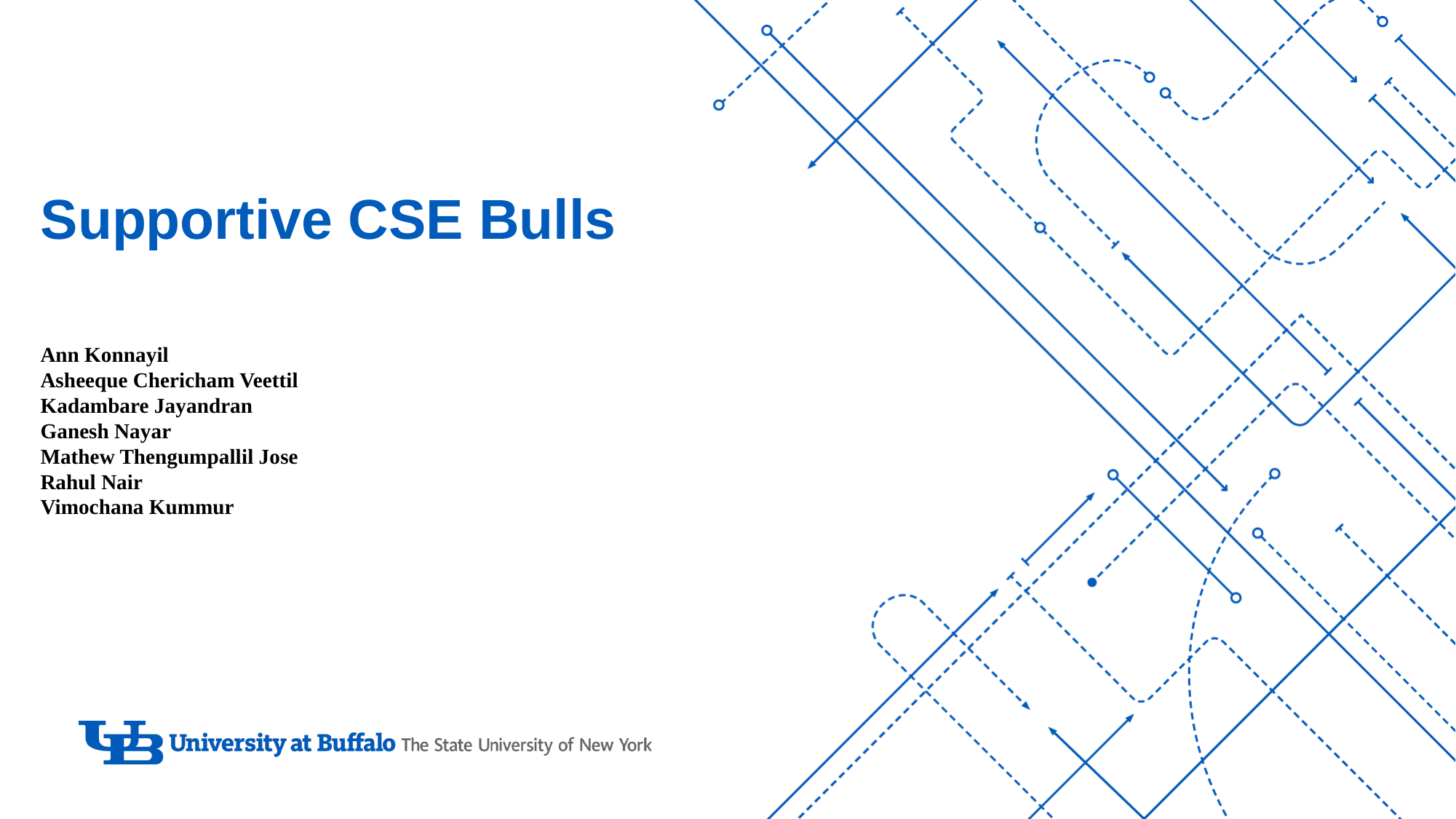

# Supportive CSE Bulls

Ann Konnayil
Asheeque Chericham Veettil
Kadambare Jayandran
Ganesh Nayar
Mathew Thengumpallil Jose
Rahul Nair
Vimochana Kummur